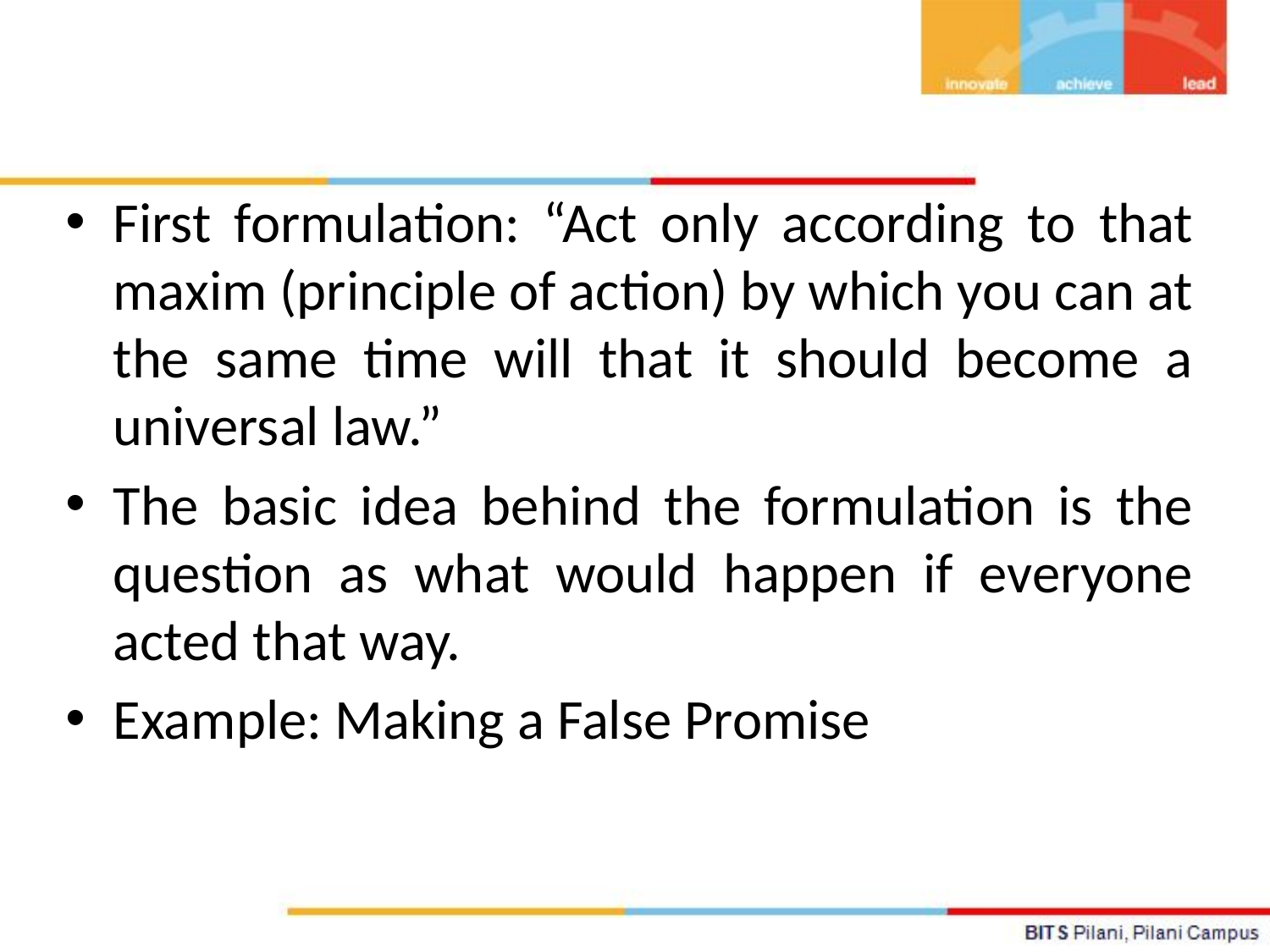

First formulation: “Act only according to that maxim (principle of action) by which you can at the same time will that it should become a universal law.”
The basic idea behind the formulation is the question as what would happen if everyone acted that way.
Example: Making a False Promise